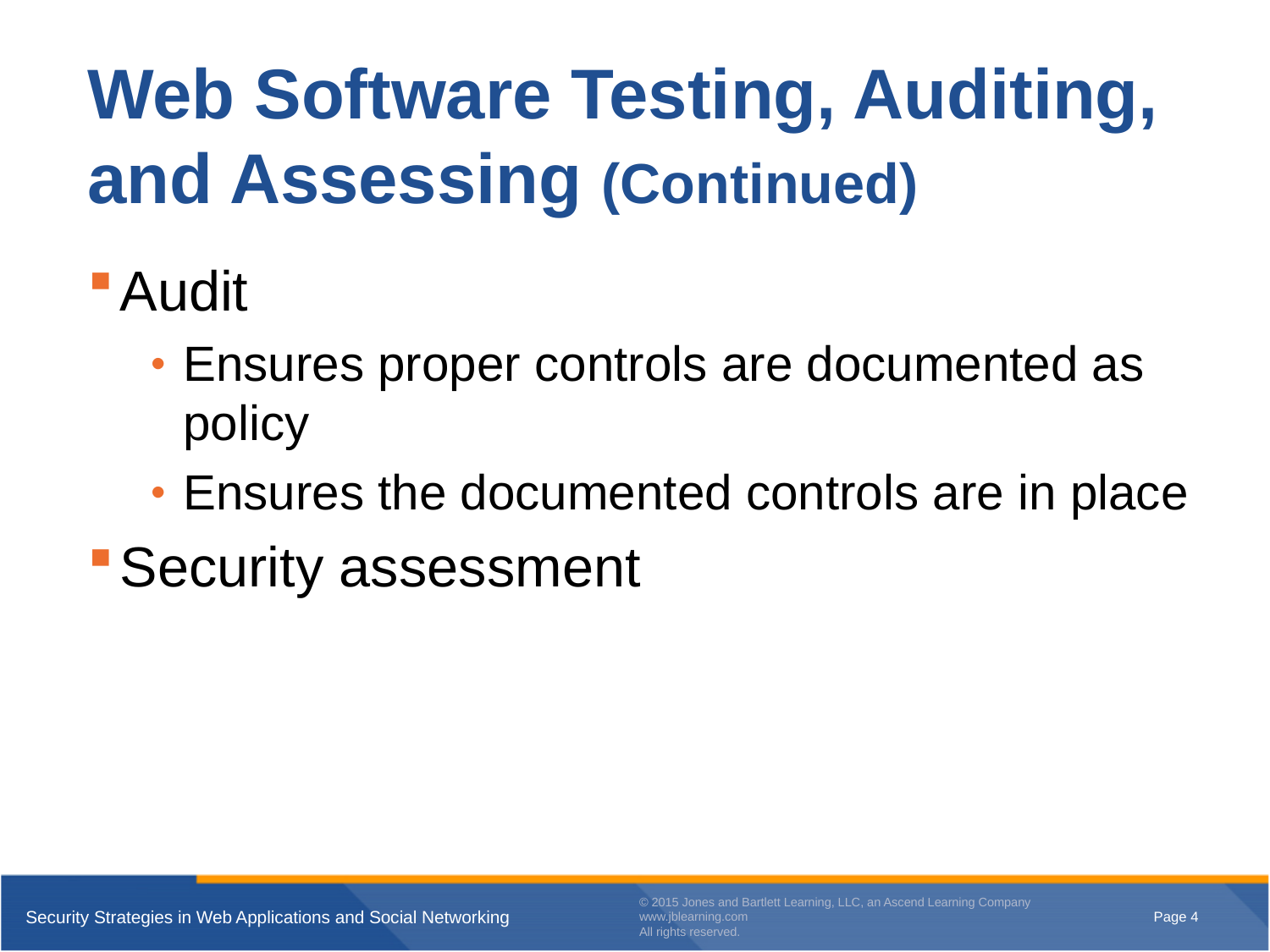

# Web Software Testing, Auditing, and Assessing (Continued)
Audit
Ensures proper controls are documented as policy
Ensures the documented controls are in place
Security assessment